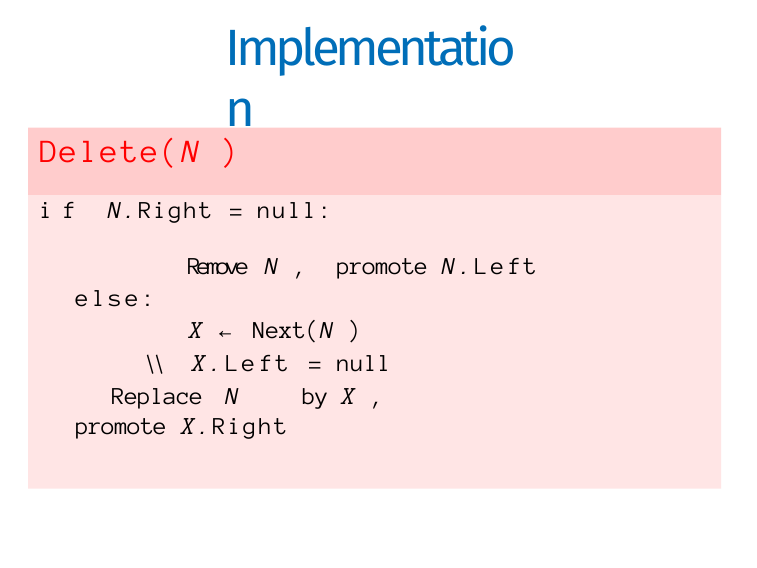

# Implementation
Delete(N )
if N.Right = null:
	Remove N , promote N.Left
else:
	X ← Next(N )
\\	 X.Left = null
Replace N	by X , promote X.Right